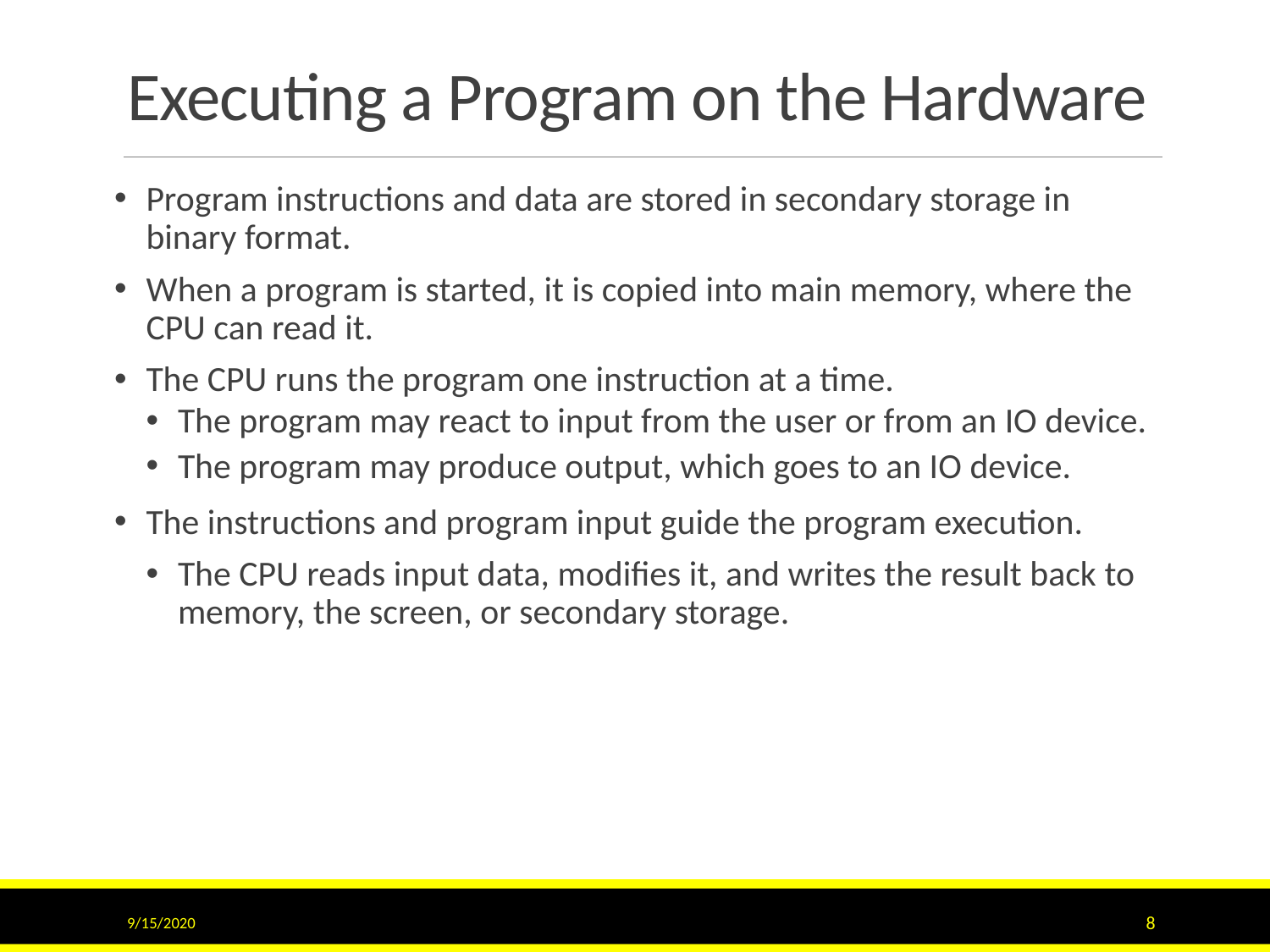

# Executing a Program on the Hardware
Program instructions and data are stored in secondary storage in binary format.
When a program is started, it is copied into main memory, where the CPU can read it.
The CPU runs the program one instruction at a time.
The program may react to input from the user or from an IO device.
The program may produce output, which goes to an IO device.
The instructions and program input guide the program execution.
The CPU reads input data, modifies it, and writes the result back to memory, the screen, or secondary storage.
9/15/2020
8